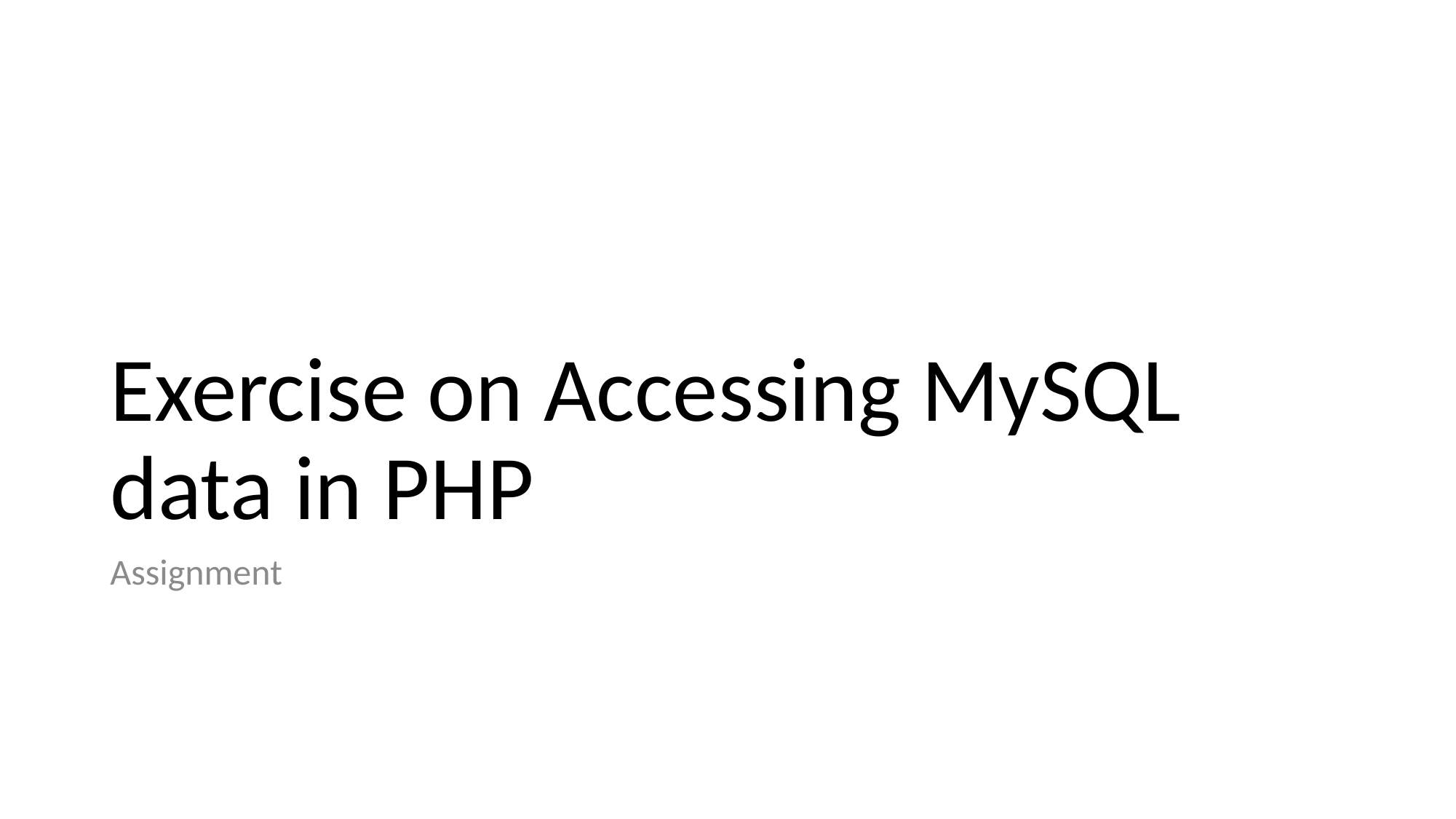

# Exercise on Accessing MySQL data in PHP
Assignment